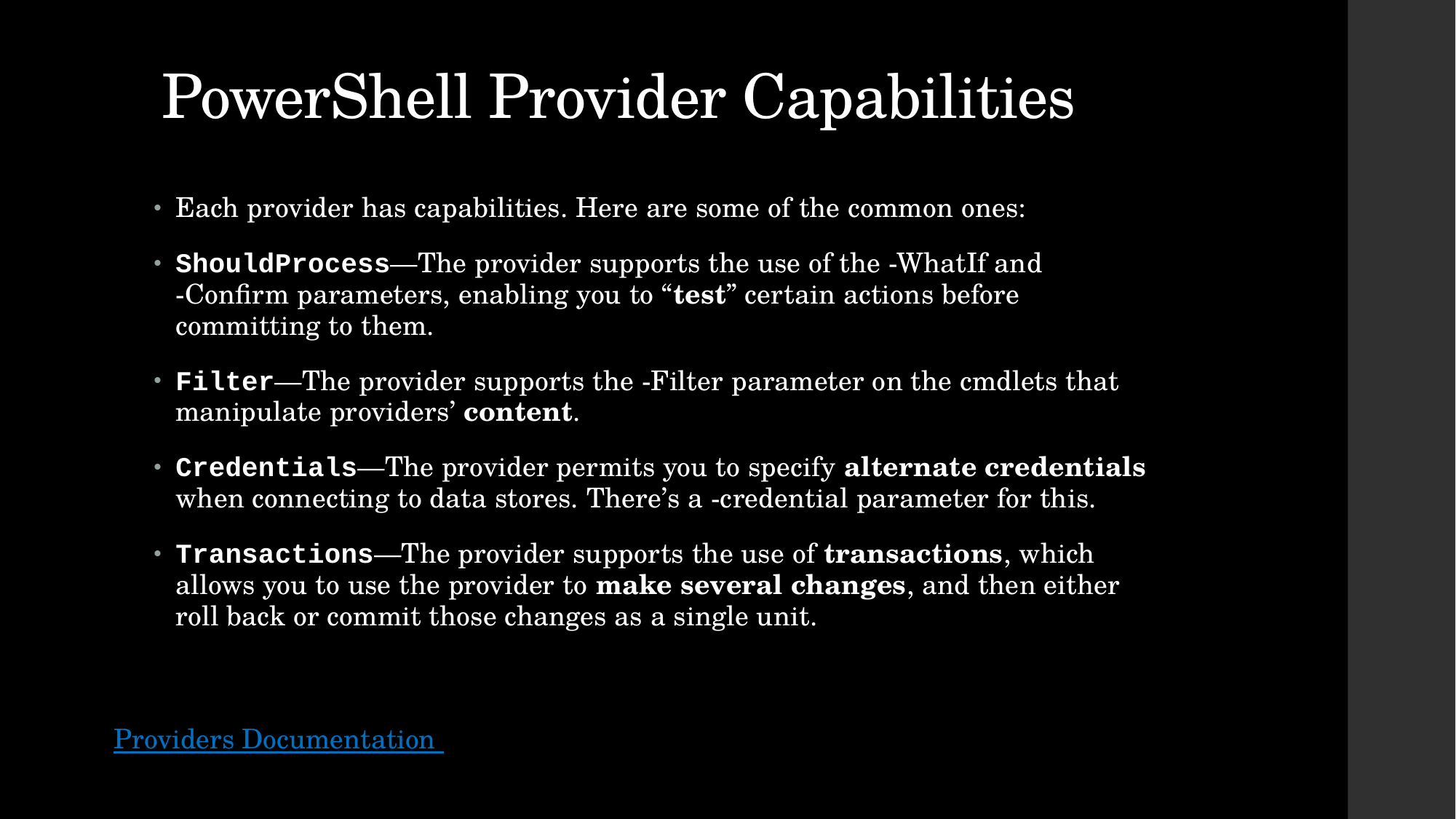

# PowerShell Provider Capabilities
Each provider has capabilities. Here are some of the common ones:
ShouldProcess—The provider supports the use of the -WhatIf and              -Confirm parameters, enabling you to “test” certain actions before committing to them.
Filter—The provider supports the -Filter parameter on the cmdlets that manipulate providers’ content.
Credentials—The provider permits you to specify alternate credentials when connecting to data stores. There’s a -credential parameter for this.
Transactions—The provider supports the use of transactions, which allows you to use the provider to make several changes, and then either roll back or commit those changes as a single unit.
Providers Documentation